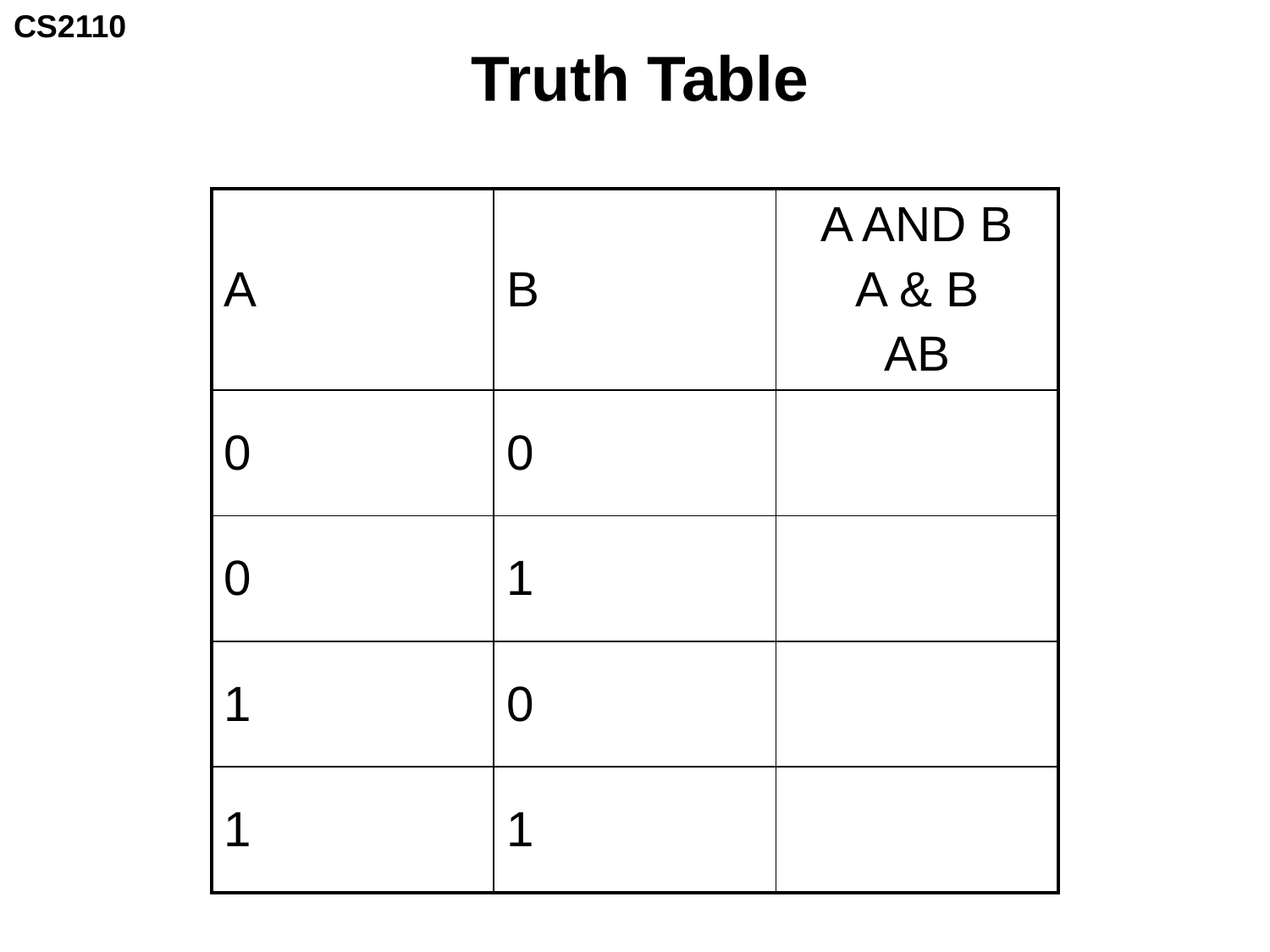

Truth Table
| A | B | A AND B A & B AB |
| --- | --- | --- |
| 0 | 0 |  |
| 0 | 1 |  |
| 1 | 0 |  |
| 1 | 1 |  |